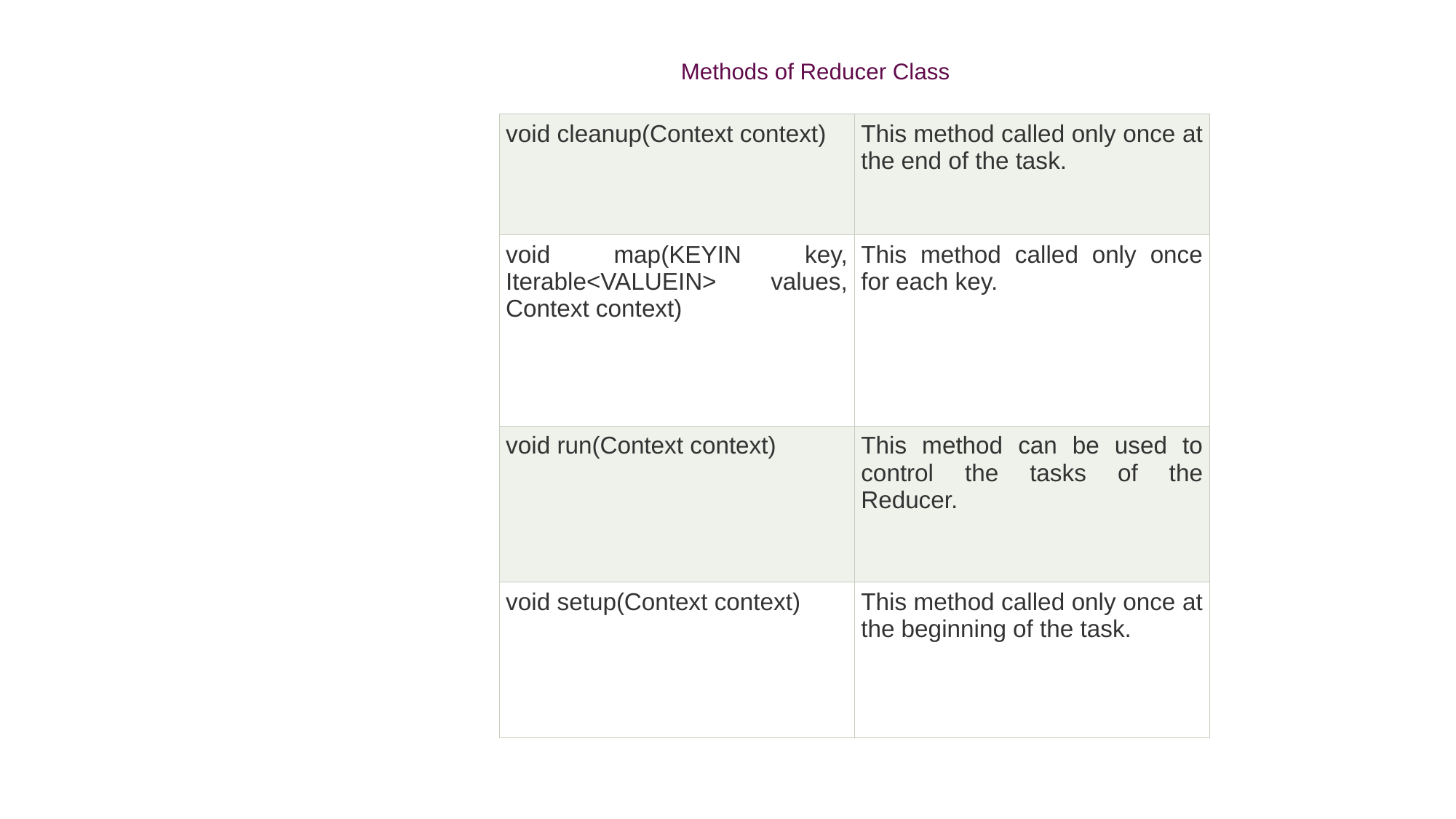

Methods of Reducer Class

| void cleanup(Context context) | This method called only once at the end of the task. |
| --- | --- |
| void map(KEYIN key, Iterable<VALUEIN> values, Context context) | This method called only once for each key. |
| void run(Context context) | This method can be used to control the tasks of the Reducer. |
| void setup(Context context) | This method called only once at the beginning of the task. |